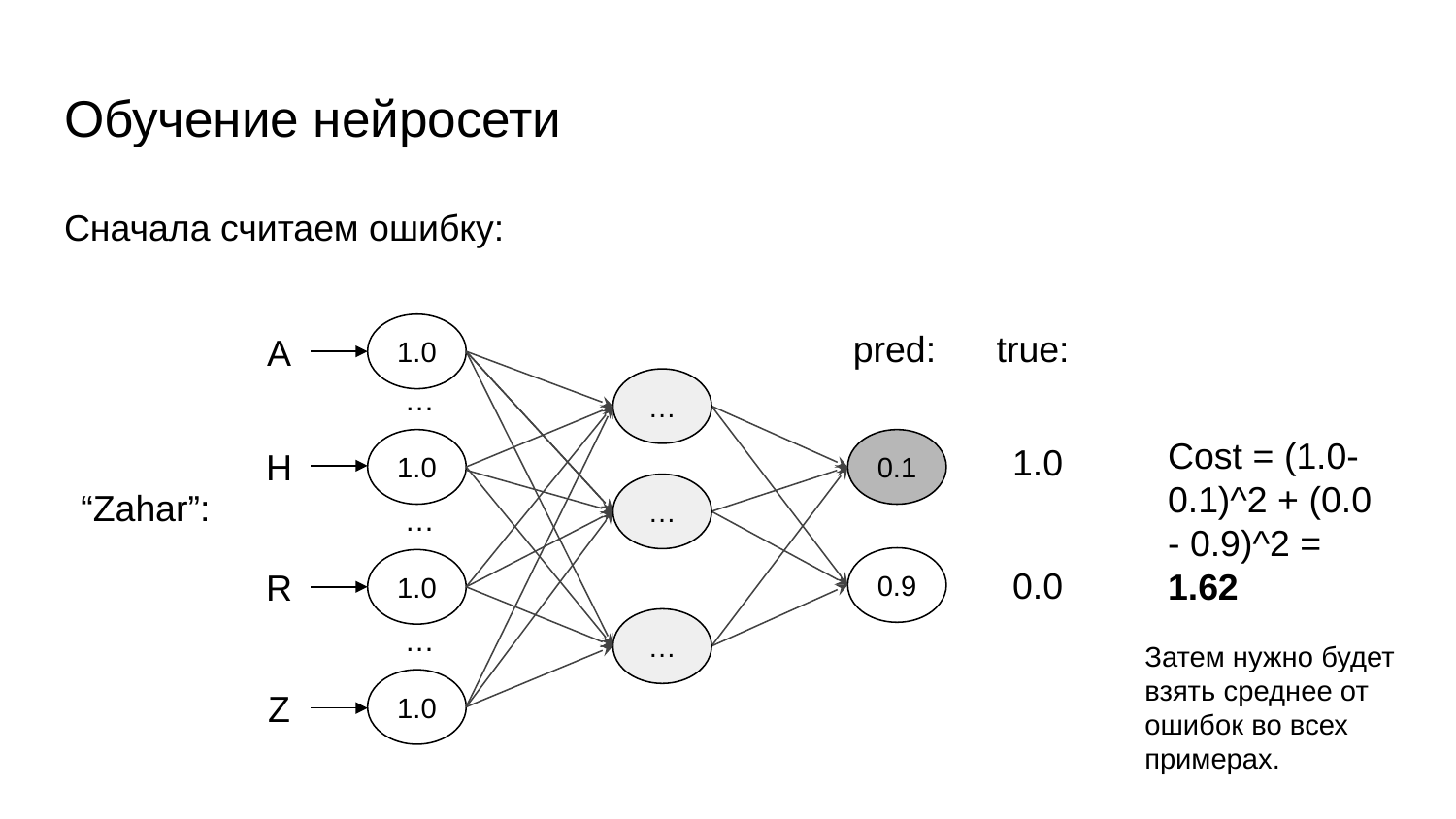

# Обучение нейросети
Сначала считаем ошибку:
pred:
true:
1.0
A
…
…
Cost = (1.0-0.1)^2 + (0.0 - 0.9)^2 = 1.62
1.0
0.1
1.0
H
“Zahar”:
…
…
0.9
1.0
R
0.0
…
…
Затем нужно будет взять среднее от ошибок во всех примерах.
1.0
Z